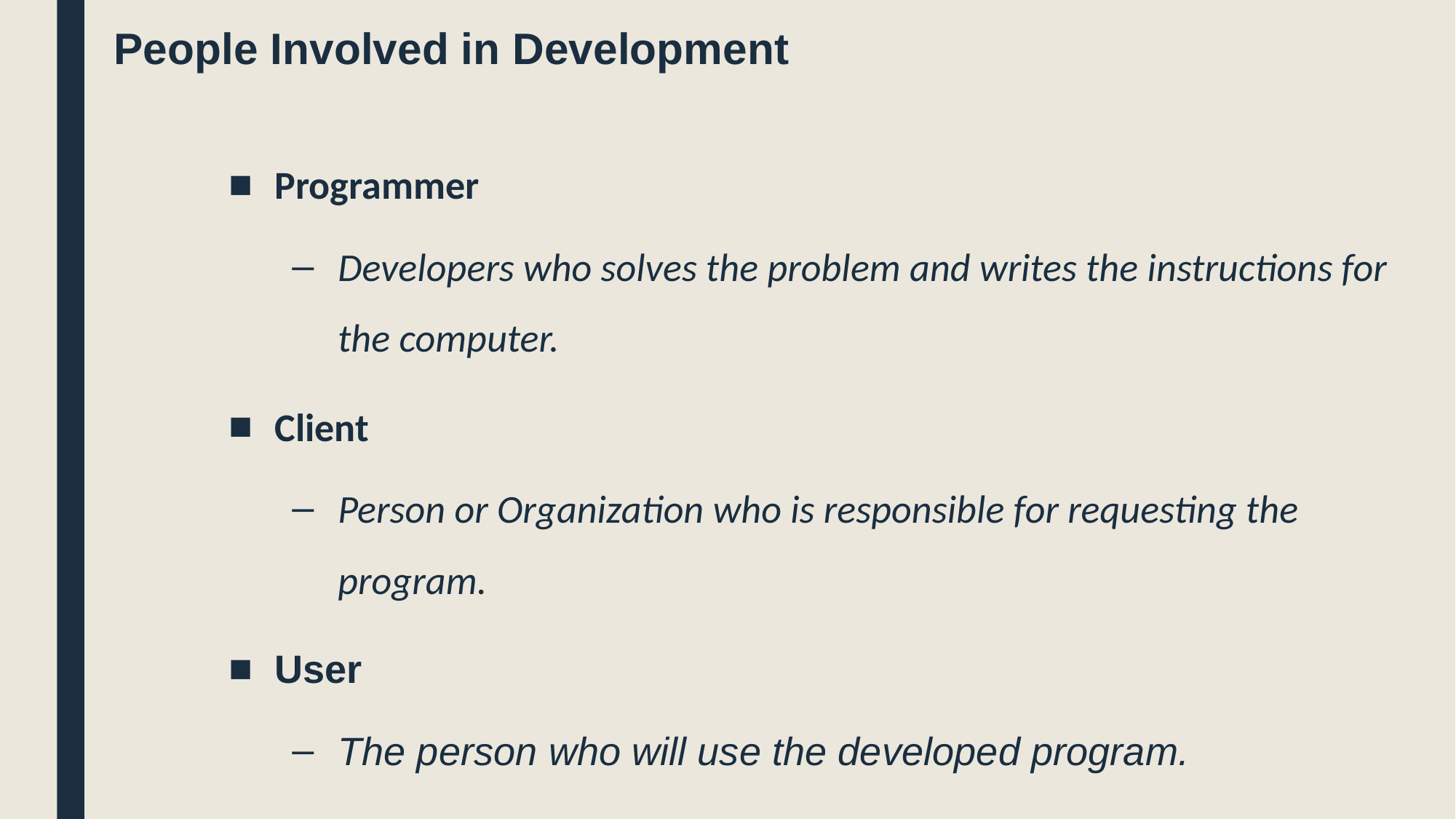

People Involved in Development
Programmer
Developers who solves the problem and writes the instructions for the computer.
Client
Person or Organization who is responsible for requesting the program.
User
The person who will use the developed program.